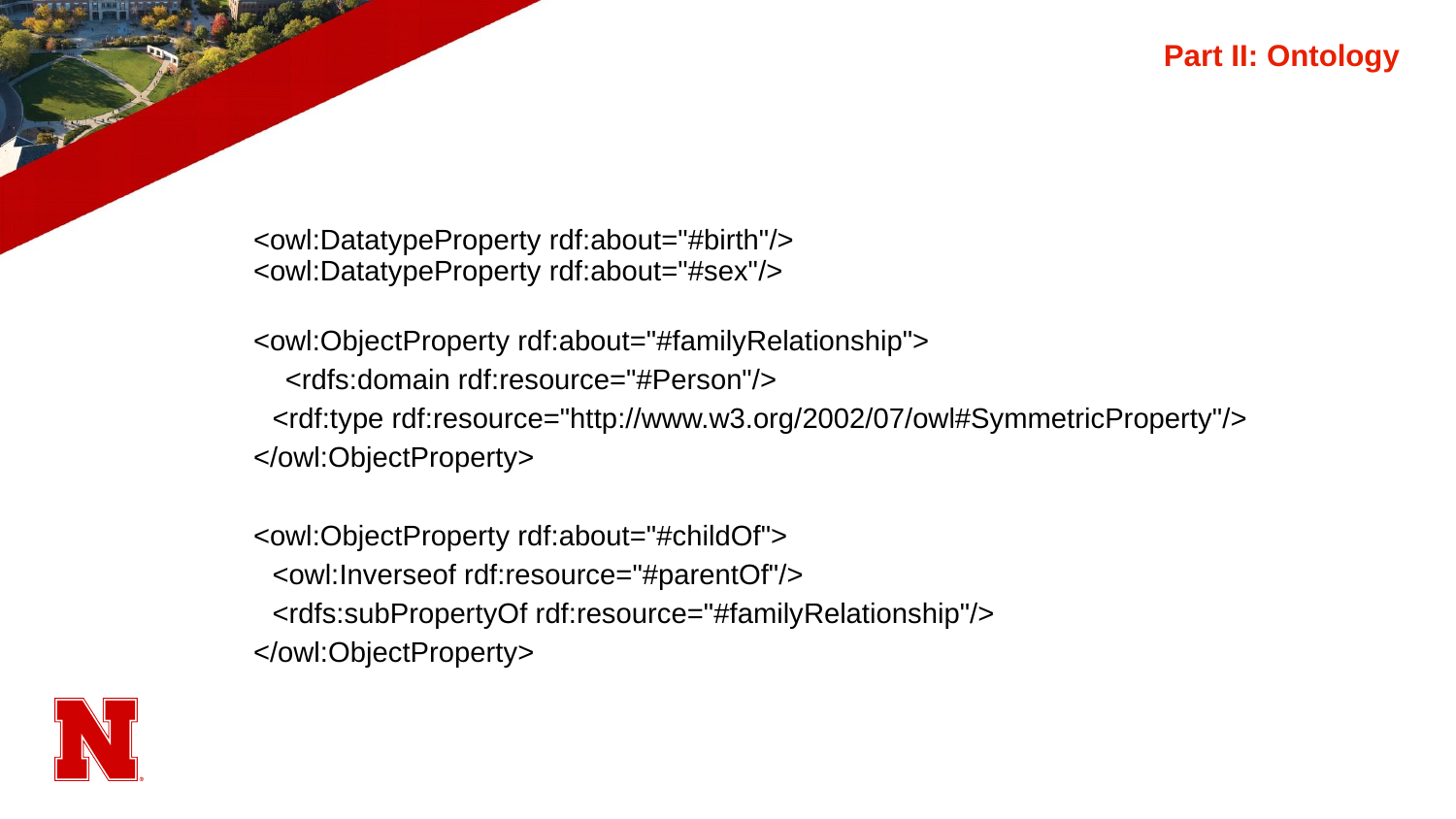

# Part II: Ontology

<owl:DatatypeProperty rdf:about="#birth"/>
<owl:DatatypeProperty rdf:about="#sex"/>

<owl:ObjectProperty rdf:about="#familyRelationship">
    <rdfs:domain rdf:resource="#Person"/>
 <rdf:type rdf:resource="http://www.w3.org/2002/07/owl#SymmetricProperty"/>
</owl:ObjectProperty>

<owl:ObjectProperty rdf:about="#childOf">
 <owl:Inverseof rdf:resource="#parentOf"/>
 <rdfs:subPropertyOf rdf:resource="#familyRelationship"/>
</owl:ObjectProperty>